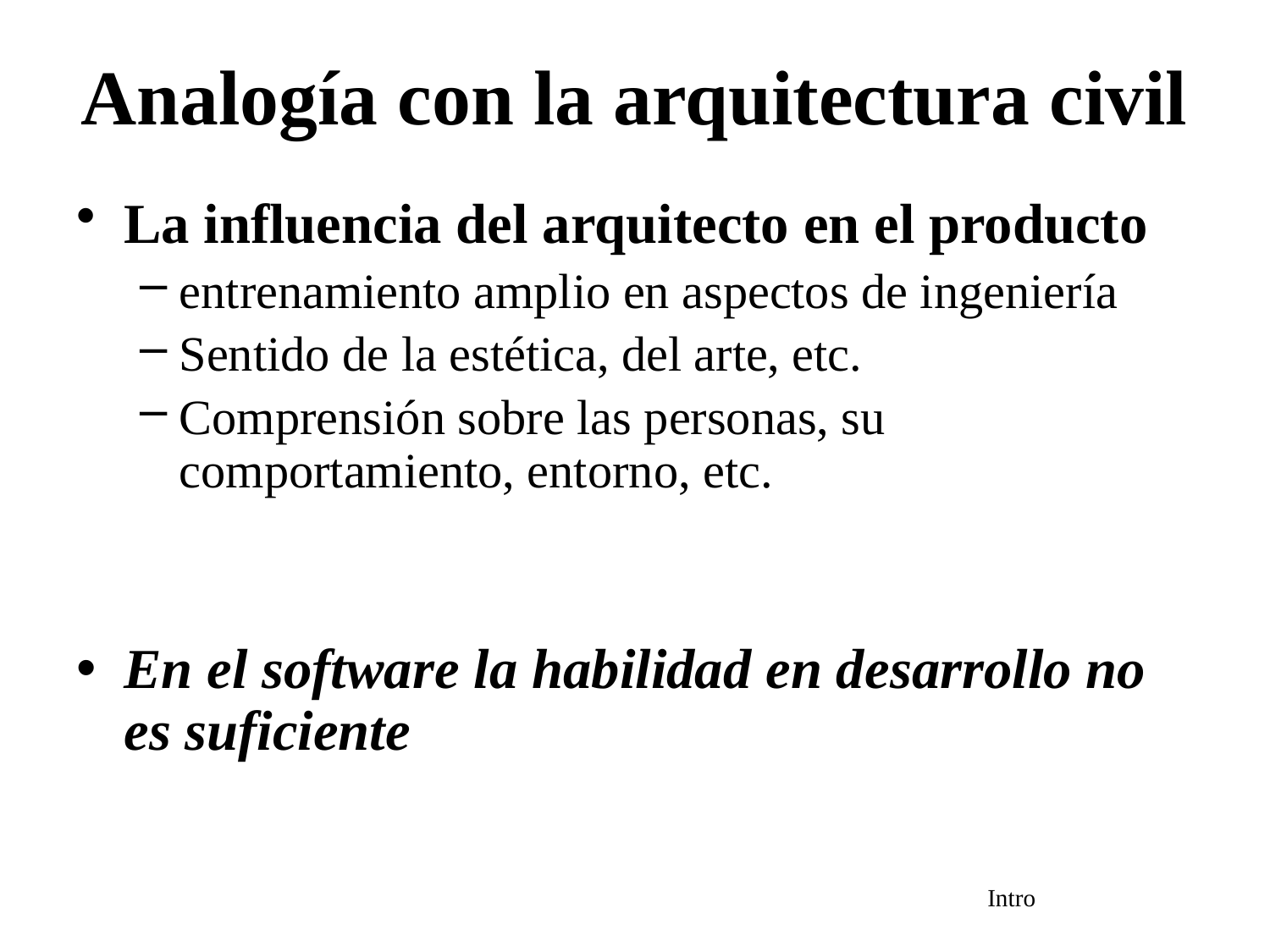

# Analogía con la arquitectura civil
La influencia del arquitecto en el producto
entrenamiento amplio en aspectos de ingeniería
Sentido de la estética, del arte, etc.
Comprensión sobre las personas, su comportamiento, entorno, etc.

En el software la habilidad en desarrollo no es suficiente